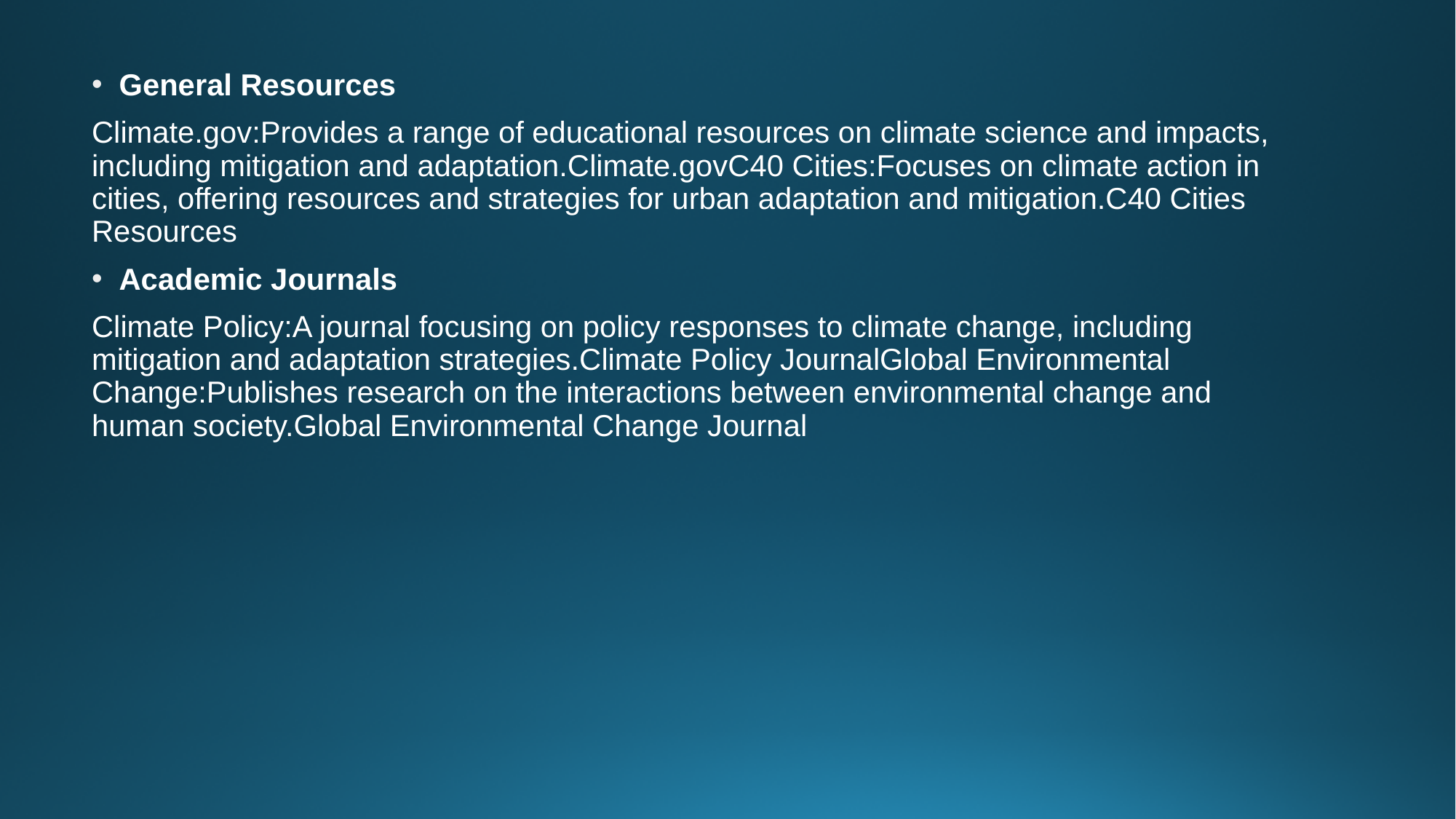

General Resources
Climate.gov:Provides a range of educational resources on climate science and impacts, including mitigation and adaptation.Climate.govC40 Cities:Focuses on climate action in cities, offering resources and strategies for urban adaptation and mitigation.C40 Cities Resources
Academic Journals
Climate Policy:A journal focusing on policy responses to climate change, including mitigation and adaptation strategies.Climate Policy JournalGlobal Environmental Change:Publishes research on the interactions between environmental change and human society.Global Environmental Change Journal